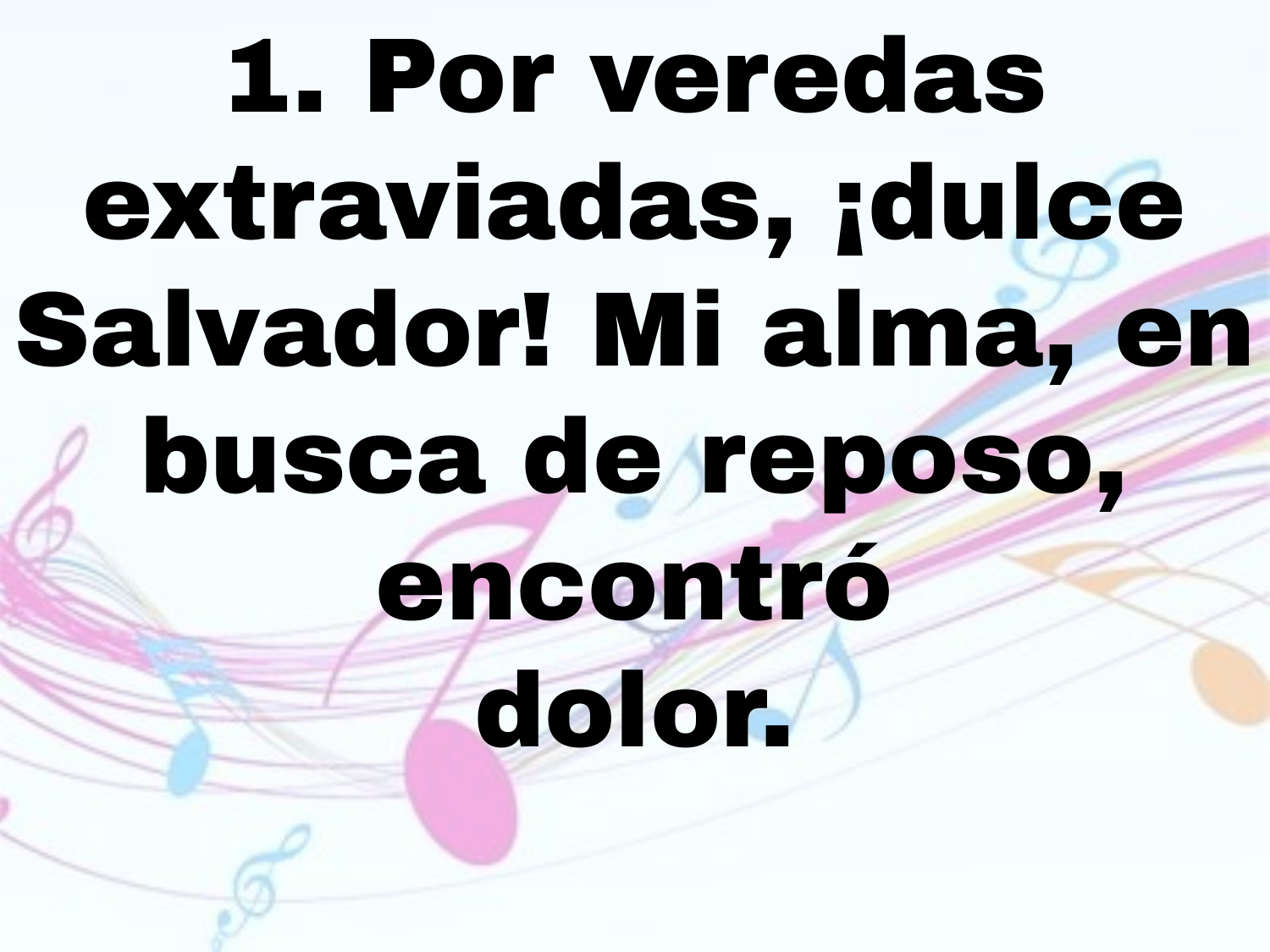

1. Por veredas extraviadas, ¡dulce Salvador! Mi alma, en busca de reposo, encontró
dolor.